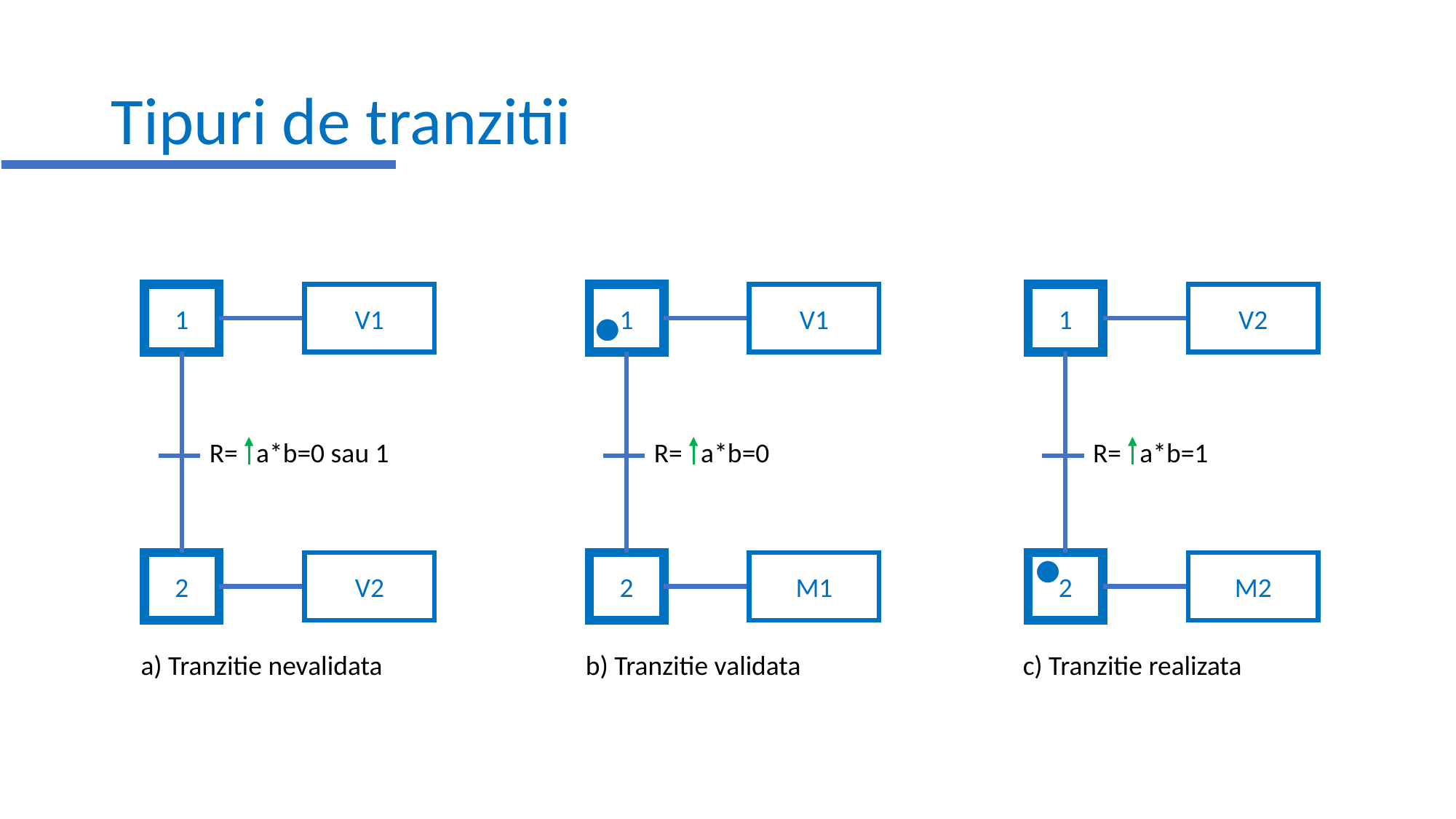

# Tipuri de tranzitii
1
1
1
V1
V1
V2

R=   a*b=0 sau 1
R=   a*b=0
R=   a*b=1
2
2
2
V2
M1
M2

a) Tranzitie nevalidata
b) Tranzitie validata
c) Tranzitie realizata